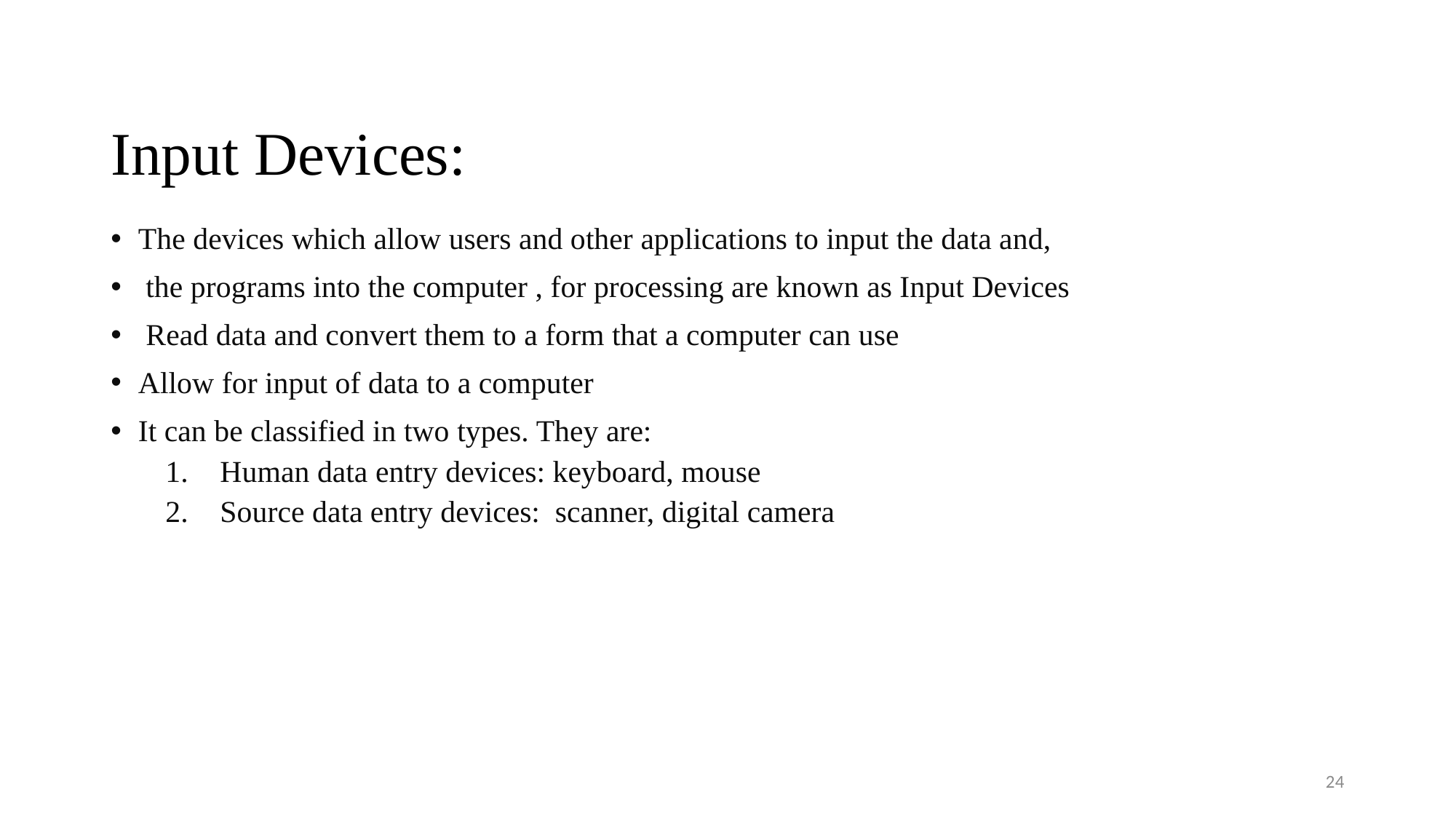

# Input Devices:
The devices which allow users and other applications to input the data and,
 the programs into the computer , for processing are known as Input Devices
 Read data and convert them to a form that a computer can use
Allow for input of data to a computer
It can be classified in two types. They are:
Human data entry devices: keyboard, mouse
Source data entry devices:  scanner, digital camera
24